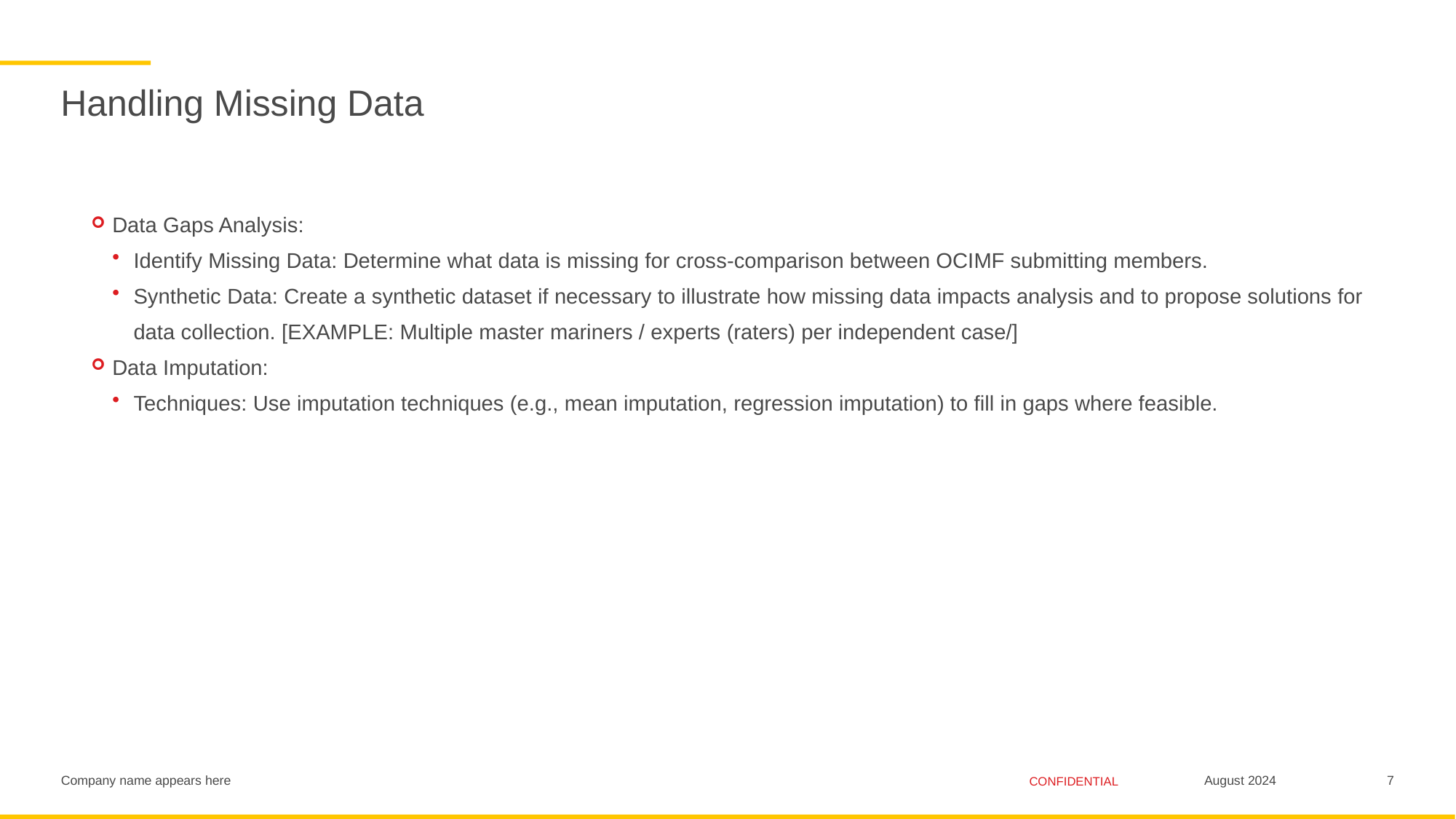

# Handling Missing Data
Data Gaps Analysis:
Identify Missing Data: Determine what data is missing for cross-comparison between OCIMF submitting members.
Synthetic Data: Create a synthetic dataset if necessary to illustrate how missing data impacts analysis and to propose solutions for data collection. [EXAMPLE: Multiple master mariners / experts (raters) per independent case/]
Data Imputation:
Techniques: Use imputation techniques (e.g., mean imputation, regression imputation) to fill in gaps where feasible.
7
August 2024